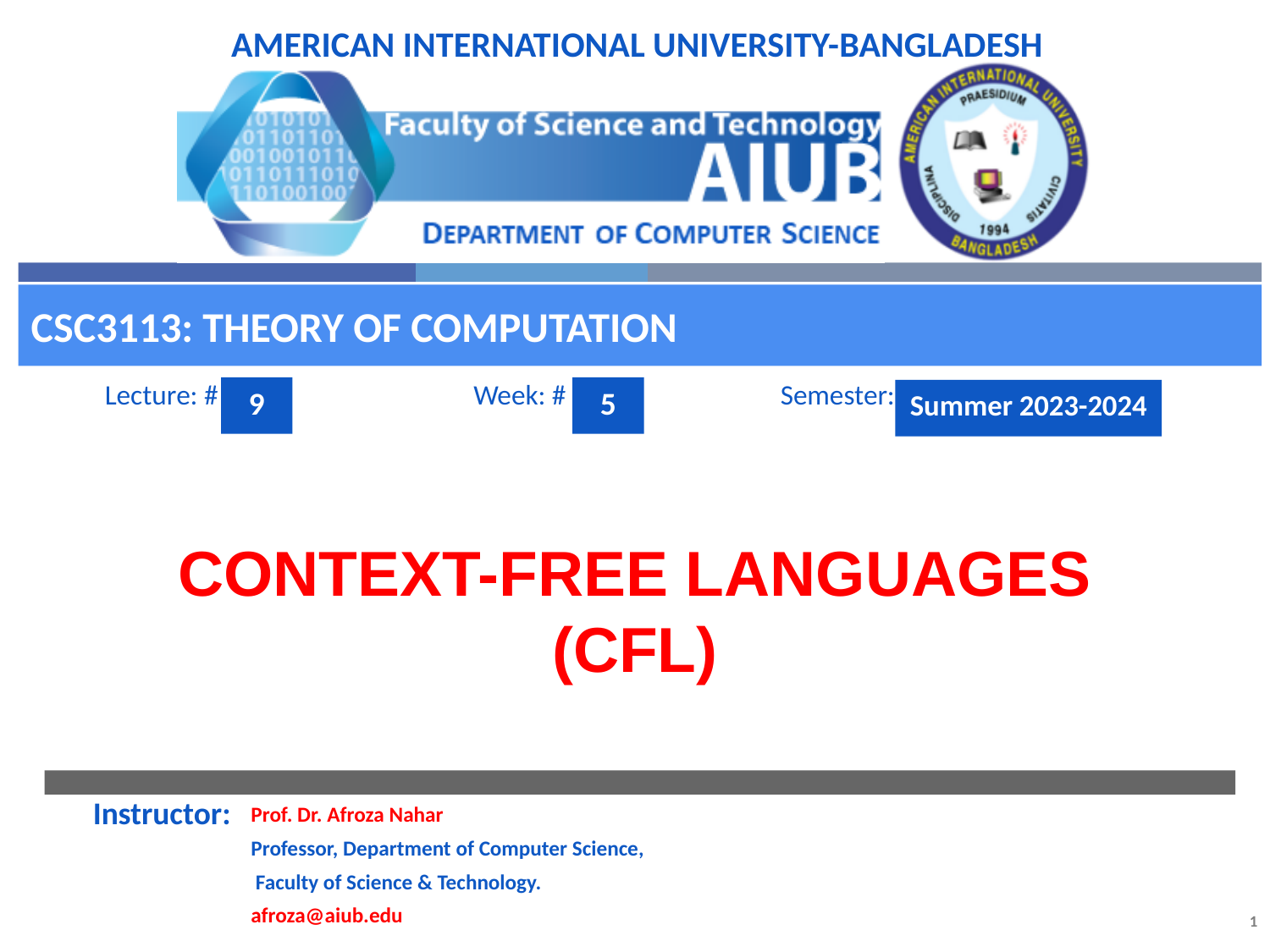

CSC3113: Theory of Computation
9
5
Summer 2023-2024
# Context-Free Languages (CFL)
Prof. Dr. Afroza Nahar
Professor, Department of Computer Science,
 Faculty of Science & Technology.
afroza@aiub.edu